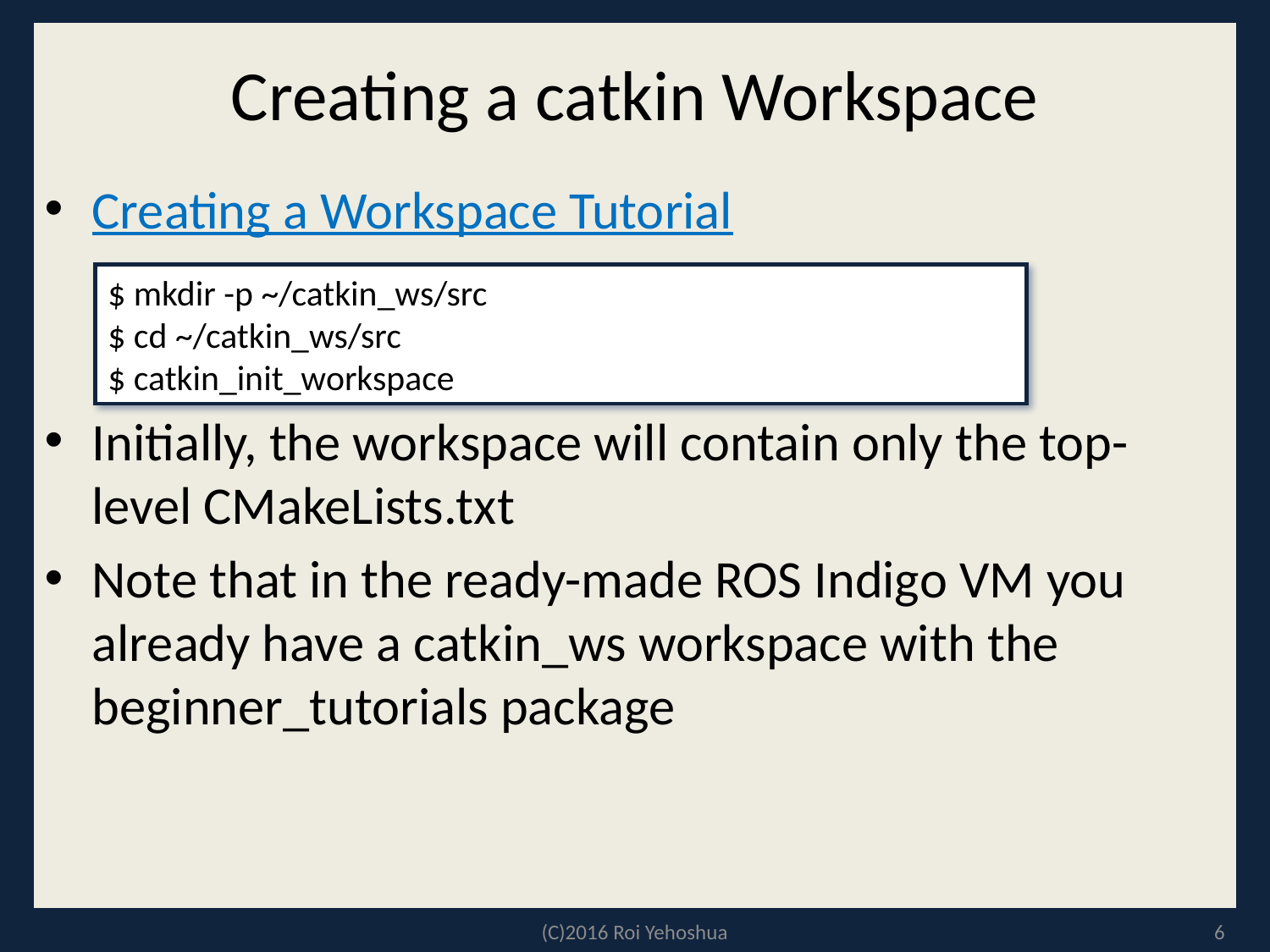

# Creating a catkin Workspace
Creating a Workspace Tutorial

Initially, the workspace will contain only the top-level CMakeLists.txt
Note that in the ready-made ROS Indigo VM you already have a catkin_ws workspace with the beginner_tutorials package

$ mkdir -p ~/catkin_ws/src
$ cd ~/catkin_ws/src
$ catkin_init_workspace
(C)2016 Roi Yehoshua
6